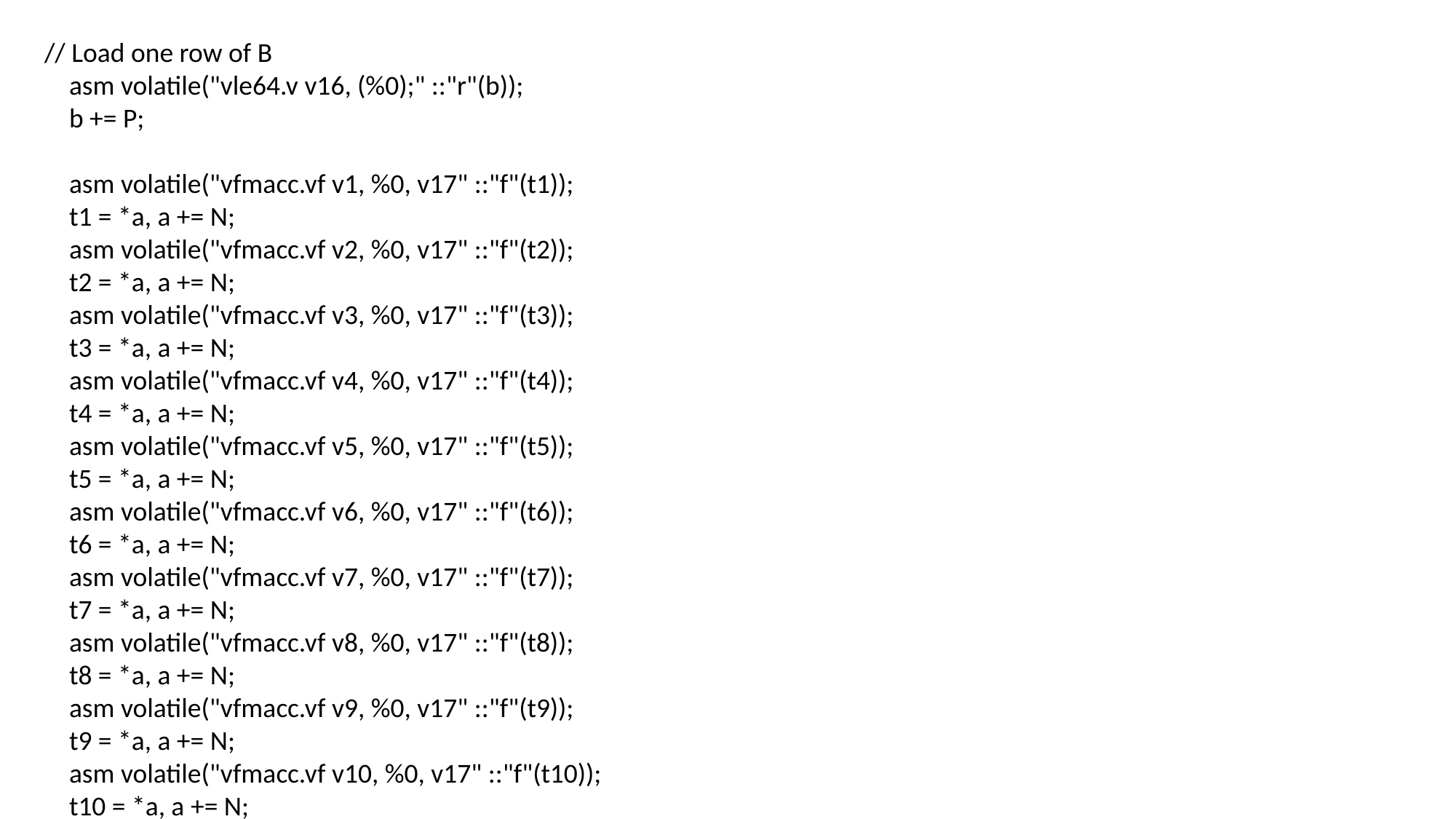

// Load one row of B
    asm volatile("vle64.v v16, (%0);" ::"r"(b));
    b += P;

    asm volatile("vfmacc.vf v1, %0, v17" ::"f"(t1));
    t1 = *a, a += N;
    asm volatile("vfmacc.vf v2, %0, v17" ::"f"(t2));
    t2 = *a, a += N;
    asm volatile("vfmacc.vf v3, %0, v17" ::"f"(t3));
    t3 = *a, a += N;
    asm volatile("vfmacc.vf v4, %0, v17" ::"f"(t4));
    t4 = *a, a += N;
    asm volatile("vfmacc.vf v5, %0, v17" ::"f"(t5));
    t5 = *a, a += N;
    asm volatile("vfmacc.vf v6, %0, v17" ::"f"(t6));
    t6 = *a, a += N;
    asm volatile("vfmacc.vf v7, %0, v17" ::"f"(t7));
    t7 = *a, a += N;
    asm volatile("vfmacc.vf v8, %0, v17" ::"f"(t8));
    t8 = *a, a += N;
    asm volatile("vfmacc.vf v9, %0, v17" ::"f"(t9));
    t9 = *a, a += N;
    asm volatile("vfmacc.vf v10, %0, v17" ::"f"(t10));
    t10 = *a, a += N;